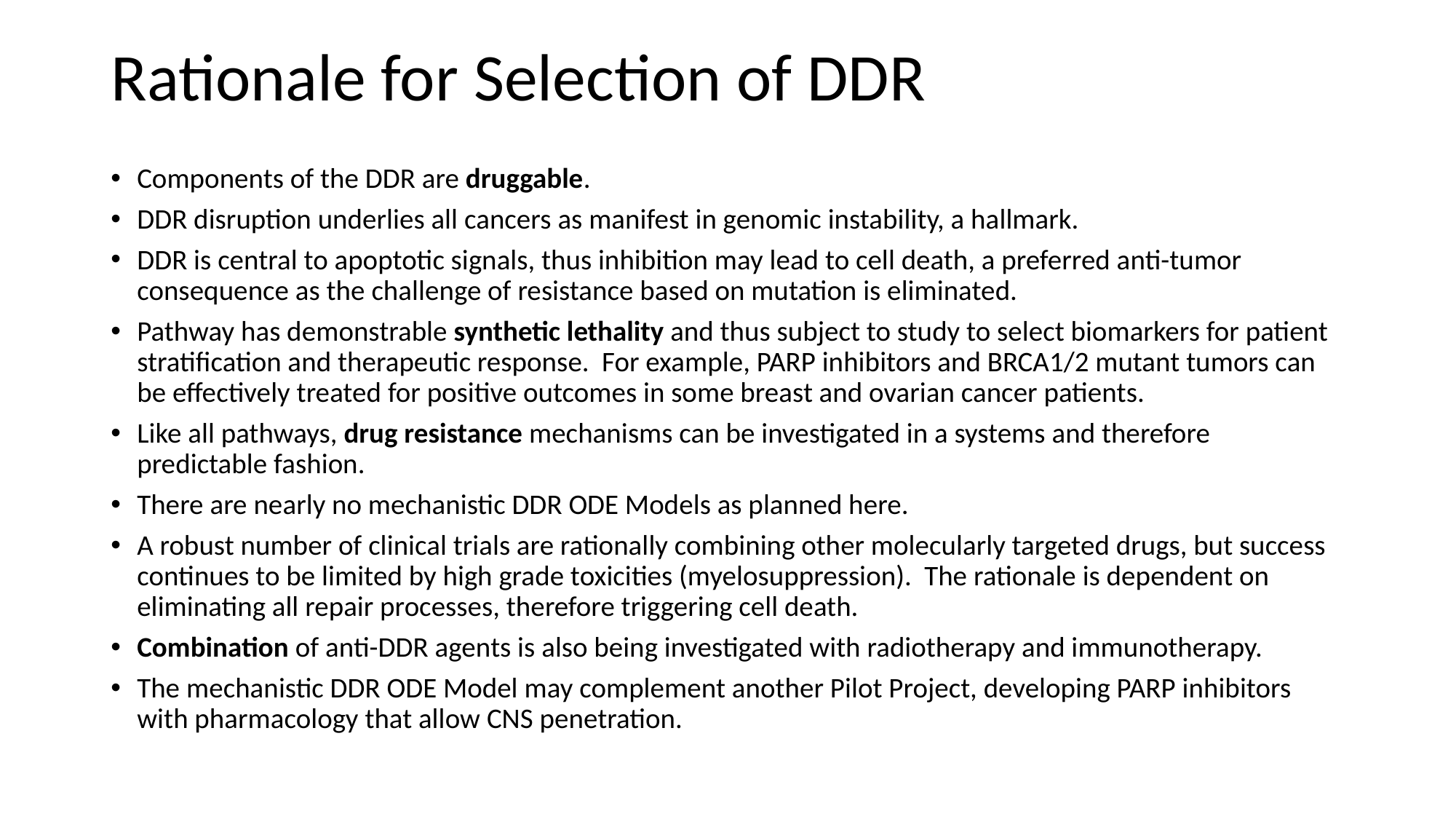

# Rationale for Selection of DDR
Components of the DDR are druggable.
DDR disruption underlies all cancers as manifest in genomic instability, a hallmark.
DDR is central to apoptotic signals, thus inhibition may lead to cell death, a preferred anti-tumor consequence as the challenge of resistance based on mutation is eliminated.
Pathway has demonstrable synthetic lethality and thus subject to study to select biomarkers for patient stratification and therapeutic response.  For example, PARP inhibitors and BRCA1/2 mutant tumors can be effectively treated for positive outcomes in some breast and ovarian cancer patients.
Like all pathways, drug resistance mechanisms can be investigated in a systems and therefore predictable fashion.
There are nearly no mechanistic DDR ODE Models as planned here.
A robust number of clinical trials are rationally combining other molecularly targeted drugs, but success continues to be limited by high grade toxicities (myelosuppression).  The rationale is dependent on eliminating all repair processes, therefore triggering cell death.
Combination of anti-DDR agents is also being investigated with radiotherapy and immunotherapy.
The mechanistic DDR ODE Model may complement another Pilot Project, developing PARP inhibitors with pharmacology that allow CNS penetration.